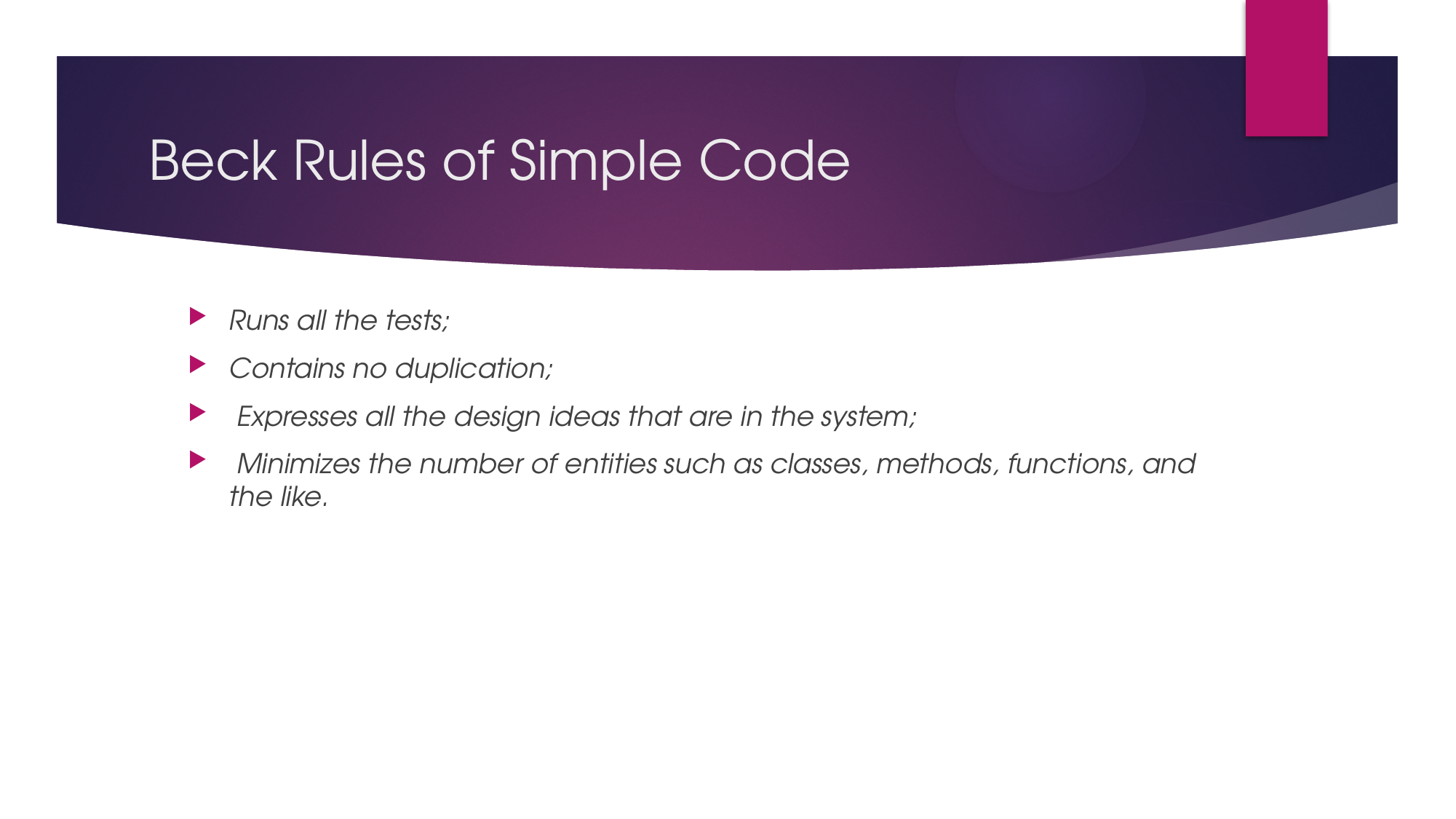

# Beck Rules of Simple Code
Runs all the tests;
Contains no duplication;
 Expresses all the design ideas that are in the system;
 Minimizes the number of entities such as classes, methods, functions, and the like.